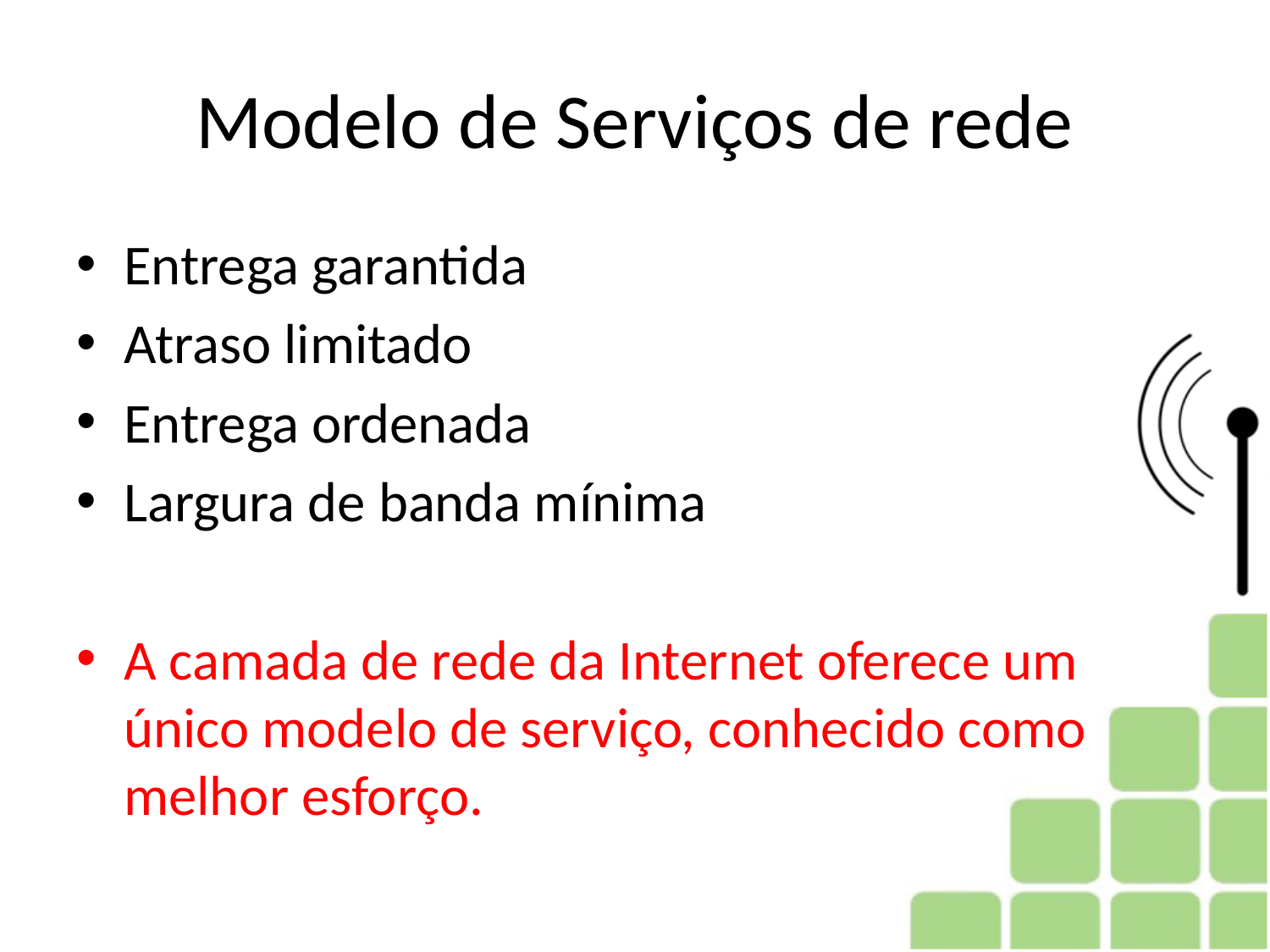

# Modelo de Serviços de rede
Entrega garantida
Atraso limitado
Entrega ordenada
Largura de banda mínima

A camada de rede da Internet oferece um único modelo de serviço, conhecido como melhor esforço.